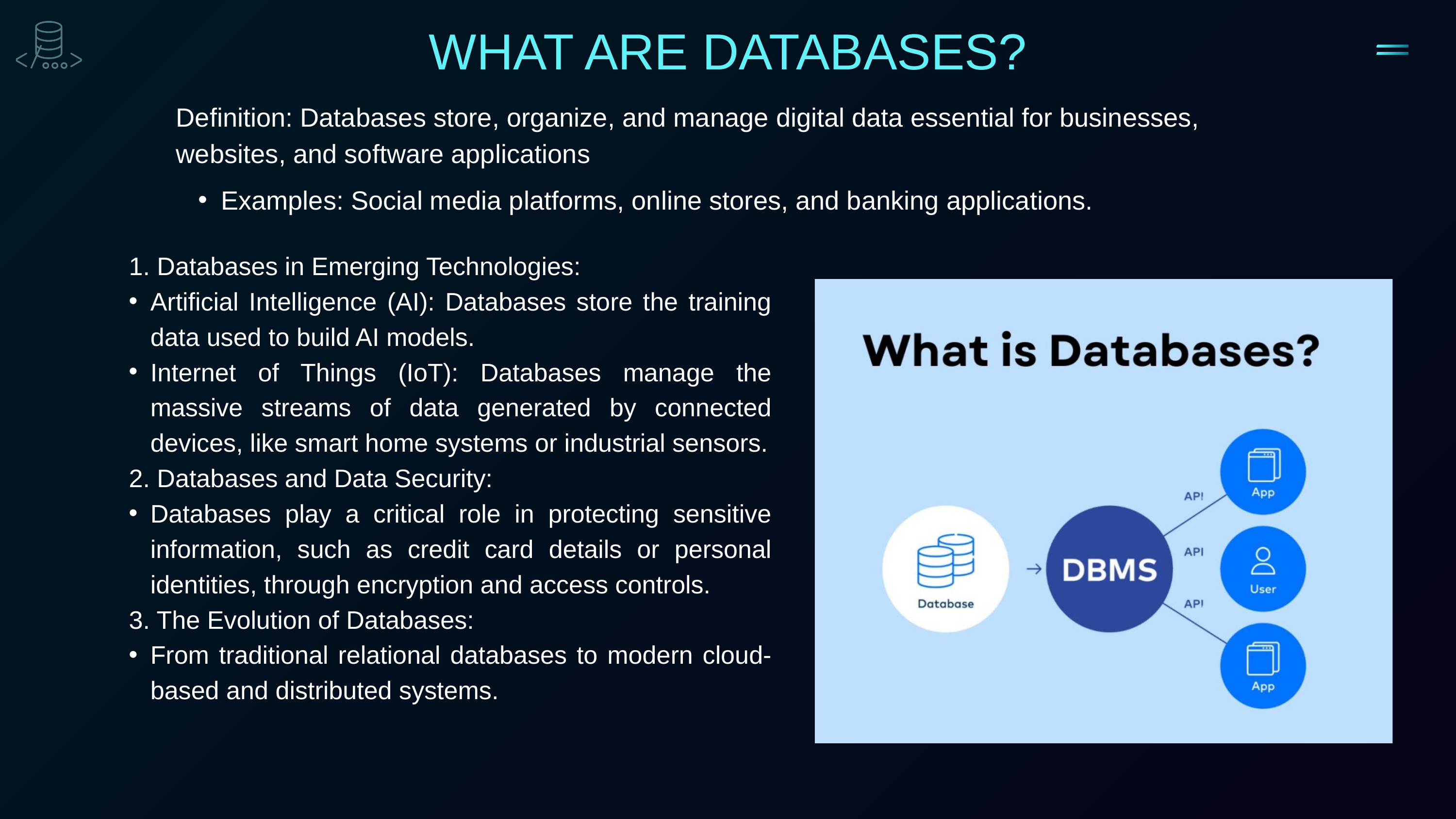

WHAT ARE DATABASES?

Definition: Databases store, organize, and manage digital data essential for businesses, websites, and software applications
Examples: Social media platforms, online stores, and banking applications.
1. Databases in Emerging Technologies:
Artificial Intelligence (AI): Databases store the training data used to build AI models.
Internet of Things (IoT): Databases manage the massive streams of data generated by connected devices, like smart home systems or industrial sensors.
2. Databases and Data Security:
Databases play a critical role in protecting sensitive information, such as credit card details or personal identities, through encryption and access controls.
3. The Evolution of Databases:
From traditional relational databases to modern cloud-based and distributed systems.